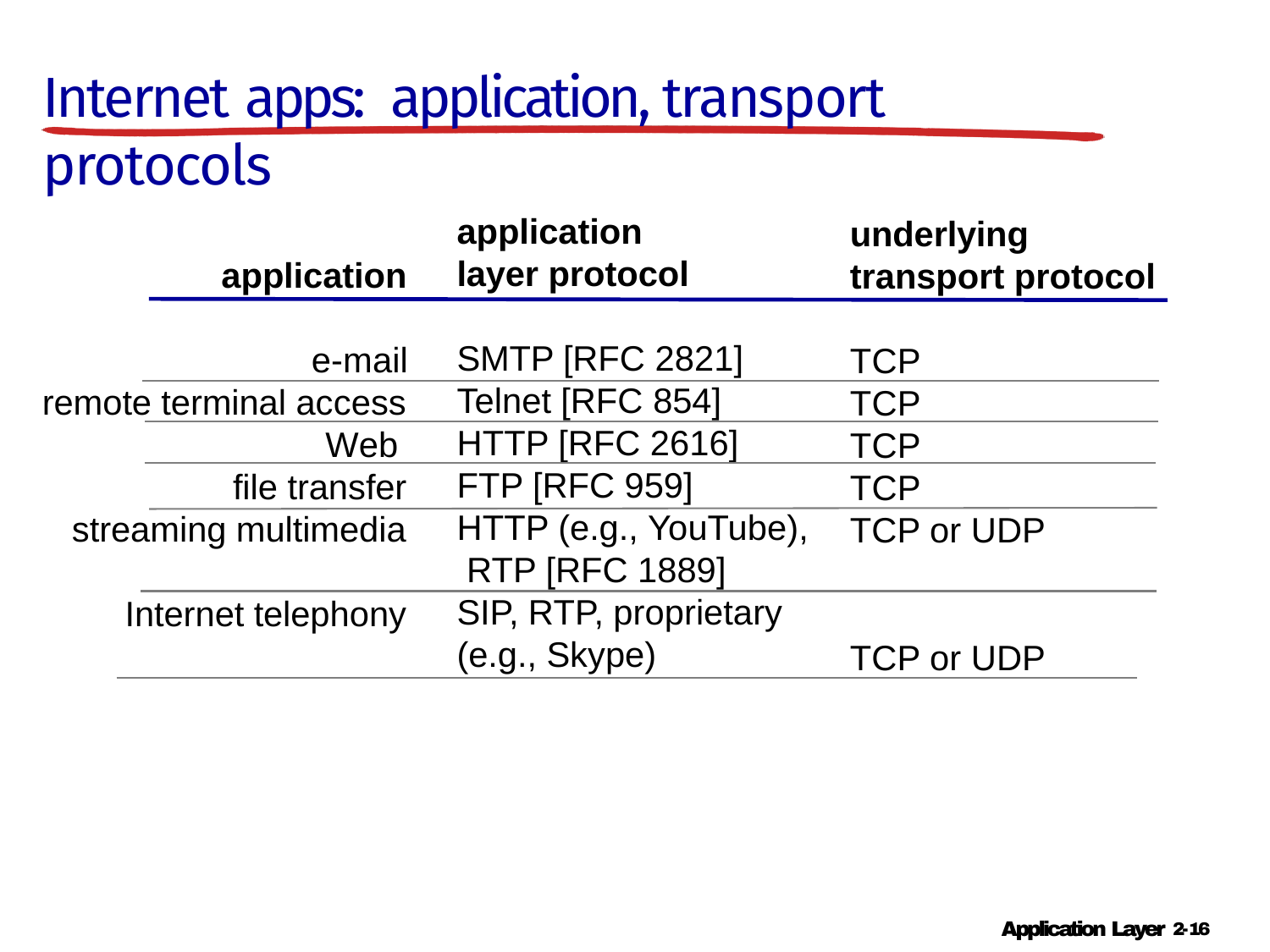

# Internet apps:	application, transport protocols

application  layer protocol
underlying  transport protocol
application

SMTP [RFC 2821]
Telnet [RFC 854]
e-mail
TCP
remote terminal access
TCP

HTTP [RFC 2616]
Web
TCP

FTP [RFC 959]
file transfer

TCP
HTTP (e.g., YouTube),  RTP [RFC 1889]
streaming multimedia
TCP or UDP

SIP, RTP, proprietary  (e.g., Skype)
Internet telephony

TCP or UDP

Application Layer 2-16